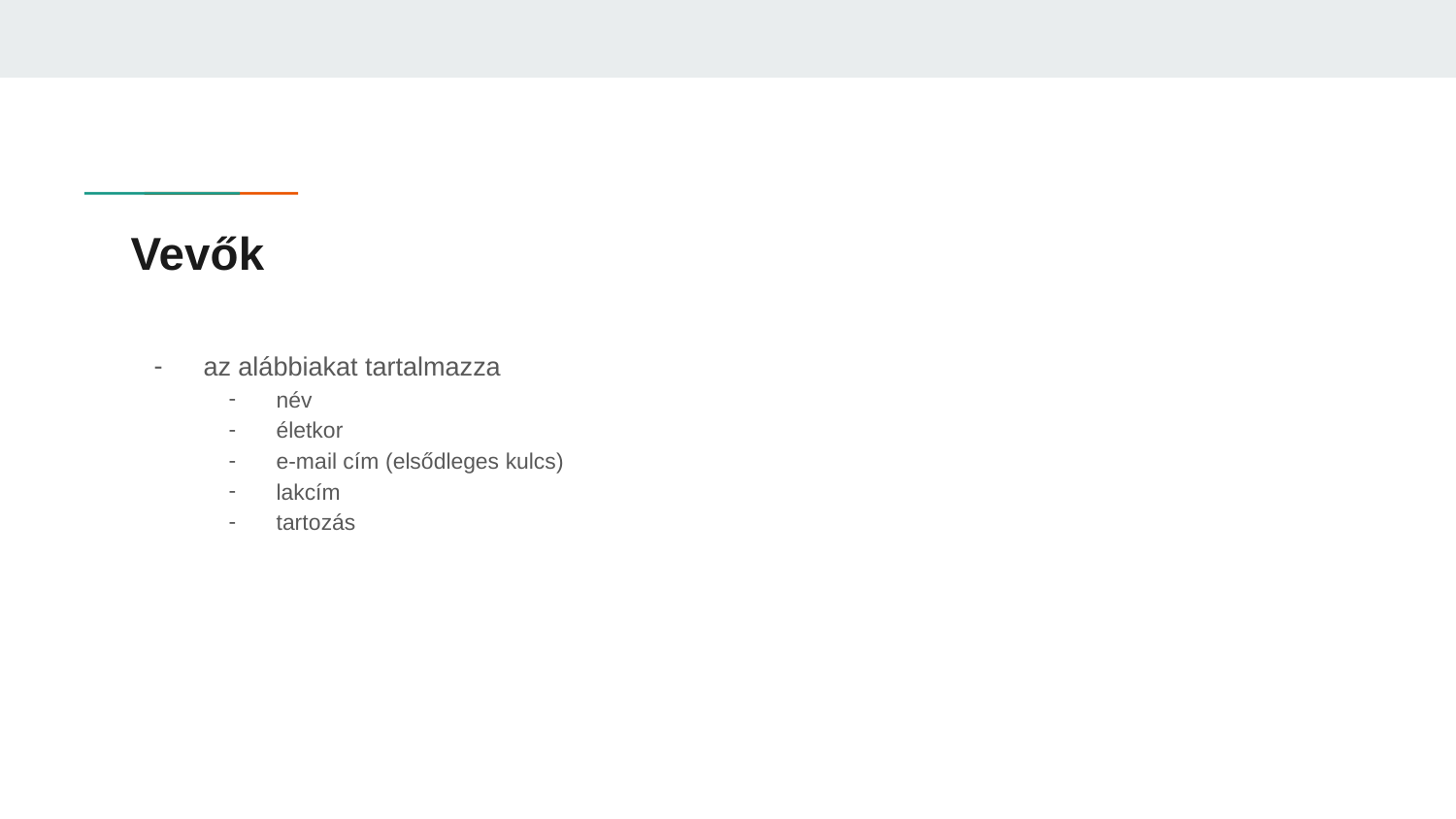

# Vevők
az alábbiakat tartalmazza
név
életkor
e-mail cím (elsődleges kulcs)
lakcím
tartozás